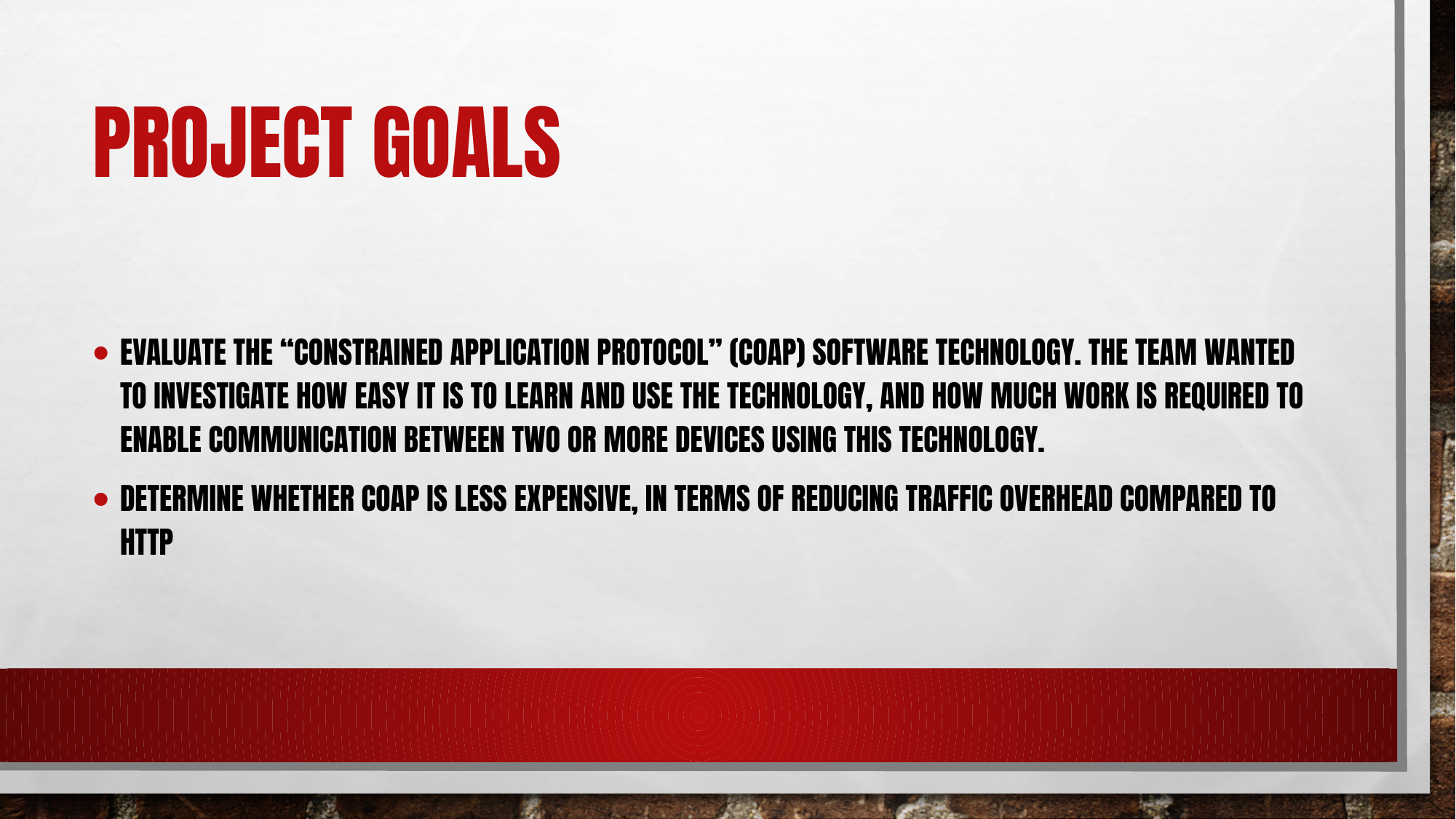

# Project goals
evaluate the “Constrained Application Protocol” (CoAP) software technology. The team wanted to investigate how easy it is to learn and use the technology, and how much work is required to enable communication between two or more devices using this technology.
determine whether CoAP is less expensive, in terms of reducing traffic overhead compared to HTTP